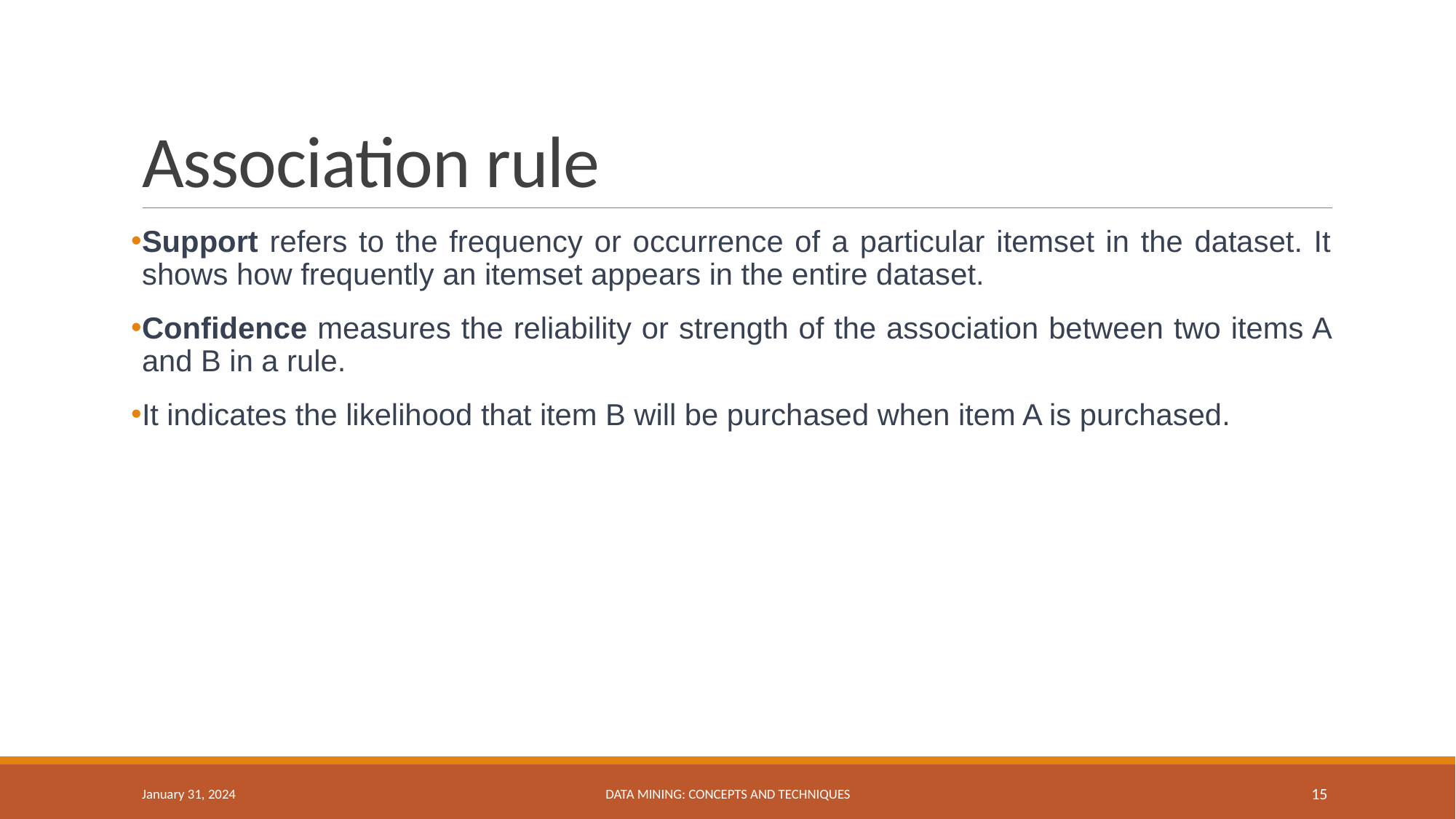

# Association rule
Support refers to the frequency or occurrence of a particular itemset in the dataset. It shows how frequently an itemset appears in the entire dataset.
Confidence measures the reliability or strength of the association between two items A and B in a rule.
It indicates the likelihood that item B will be purchased when item A is purchased.

January 31, 2024
Data Mining: Concepts and Techniques
15